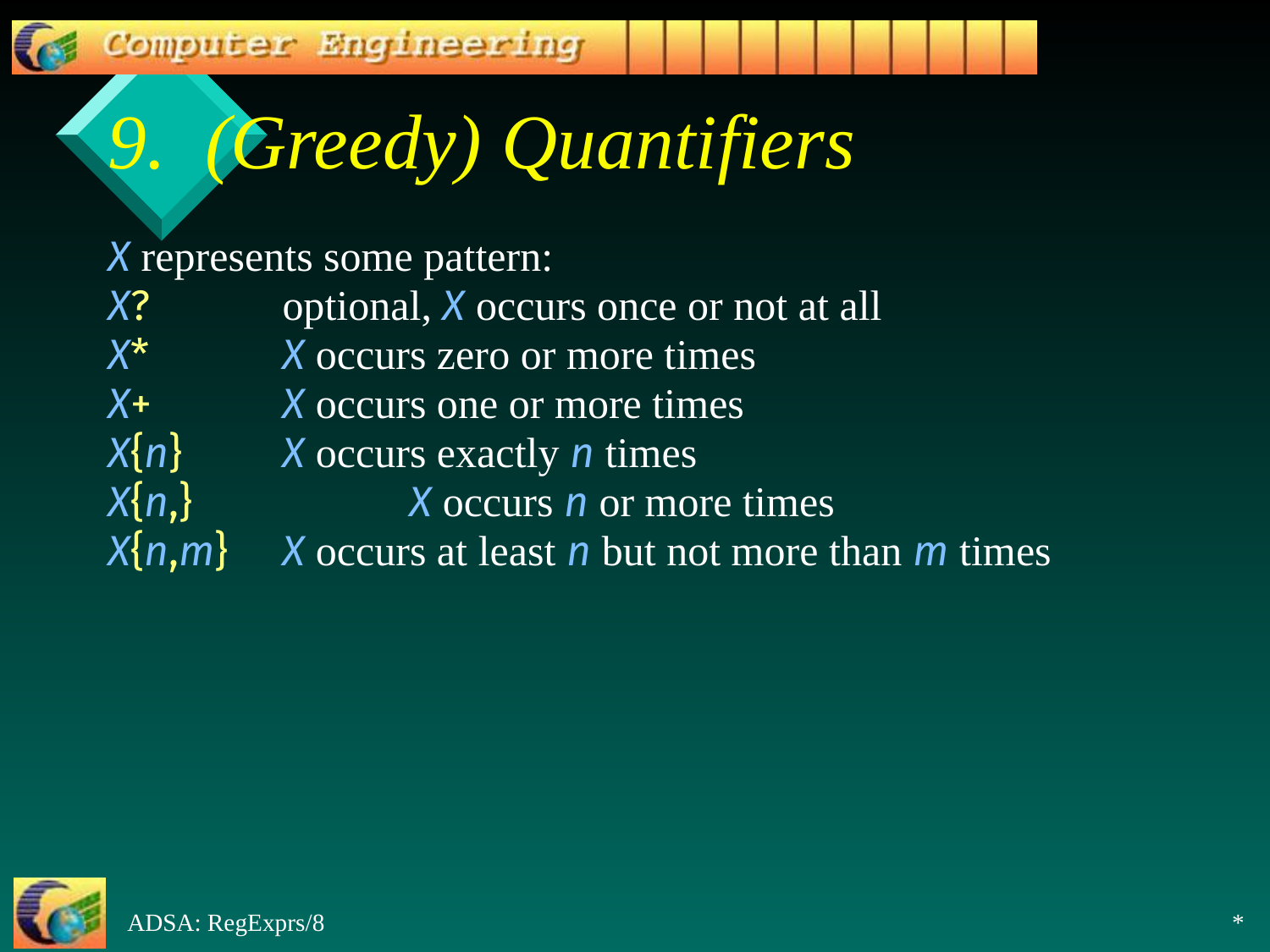

# 9.  (Greedy) Quantifiers
X represents some pattern:
X?		optional, X occurs once or not at all
X*		X occurs zero or more times
X+		X occurs one or more times
X{n}	X occurs exactly n times
X{n,}		X occurs n or more times
X{n,m}	X occurs at least n but not more than m times